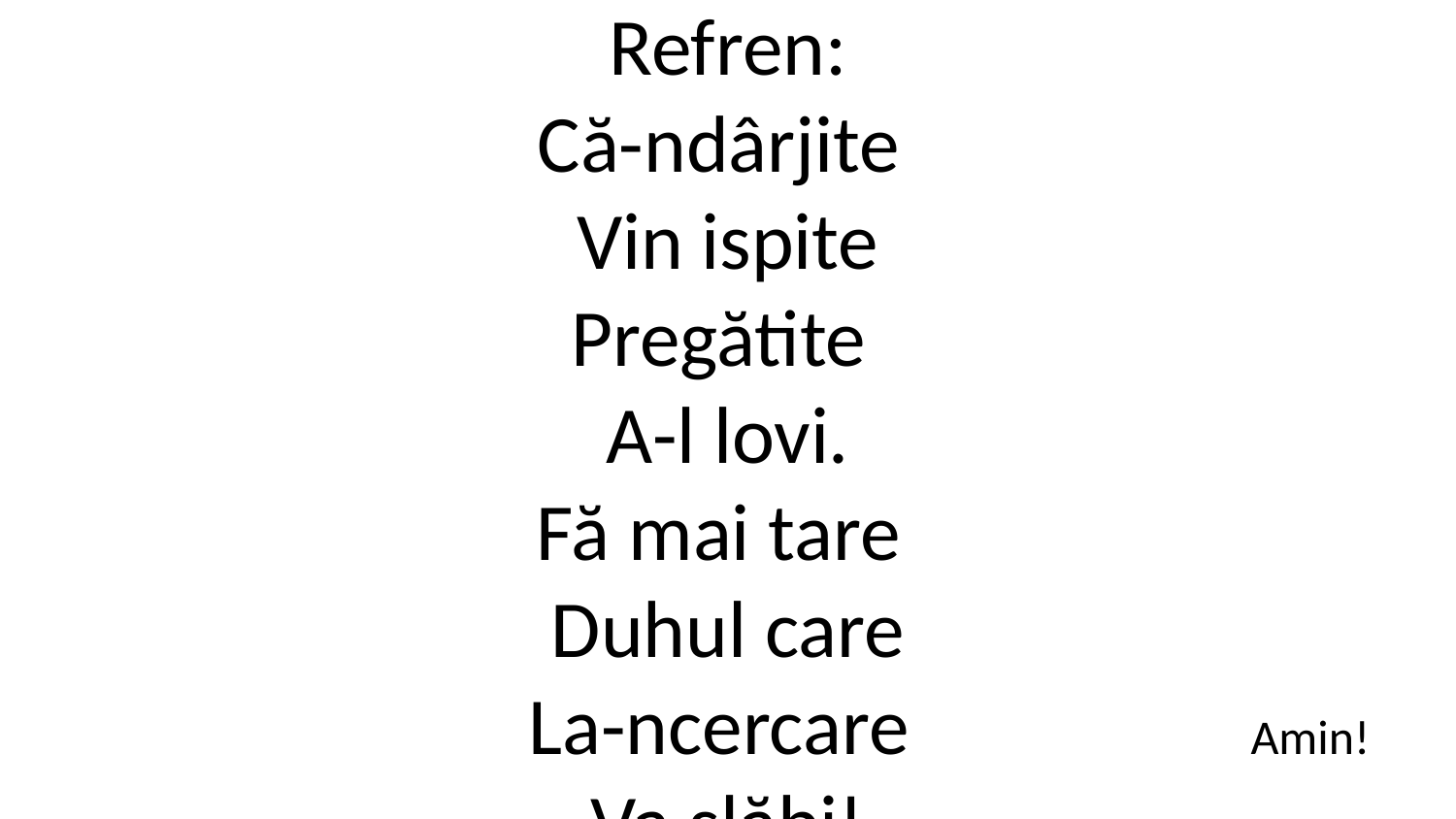

Refren:
Că-ndârjite
Vin ispite
Pregătite
A-l lovi.
Fă mai tare
Duhul care
La-ncercare
Va slăbi!

Amin!